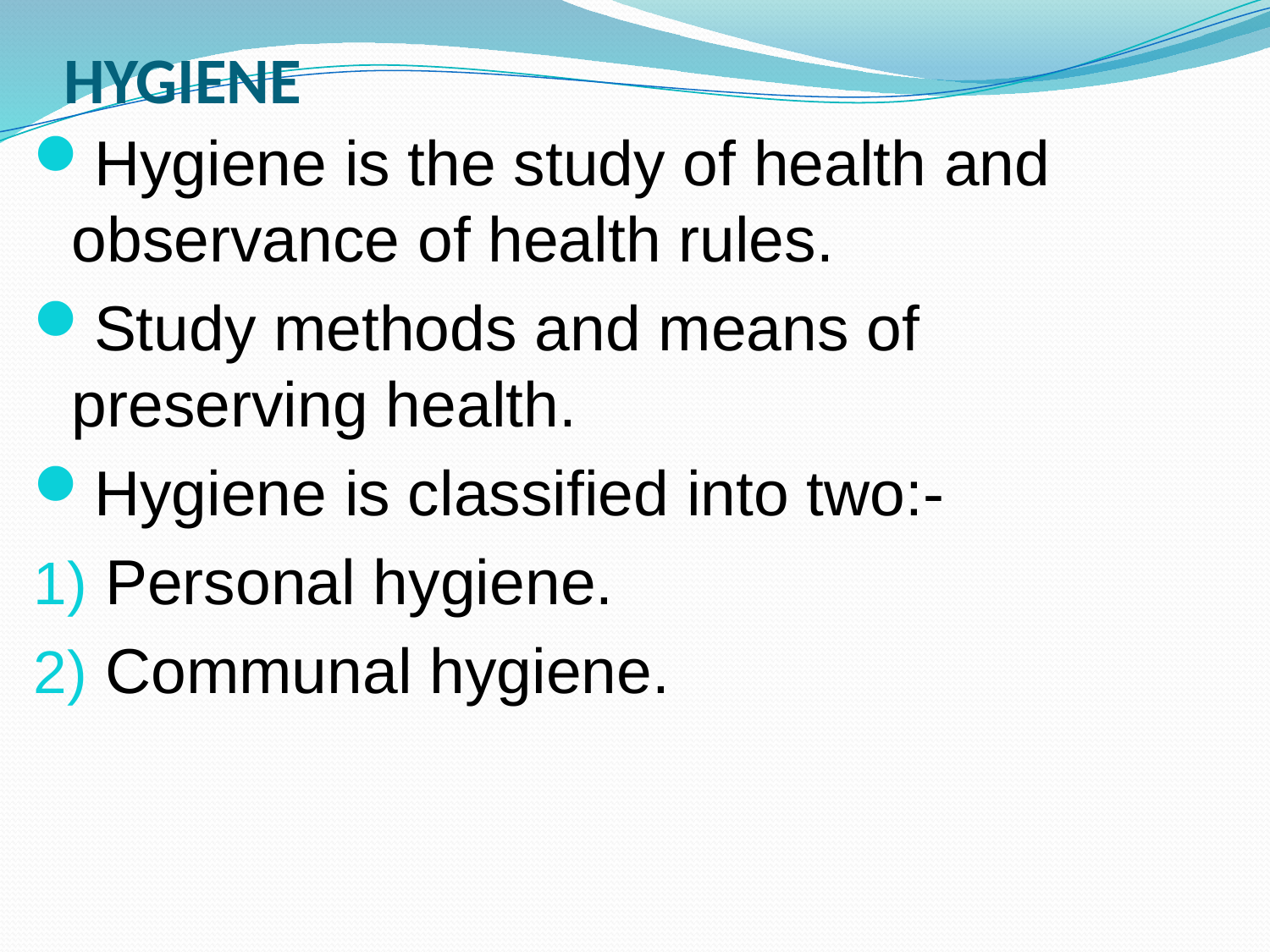

# HYGIENE
Hygiene is the study of health and observance of health rules.
Study methods and means of preserving health.
Hygiene is classified into two:-
Personal hygiene.
Communal hygiene.